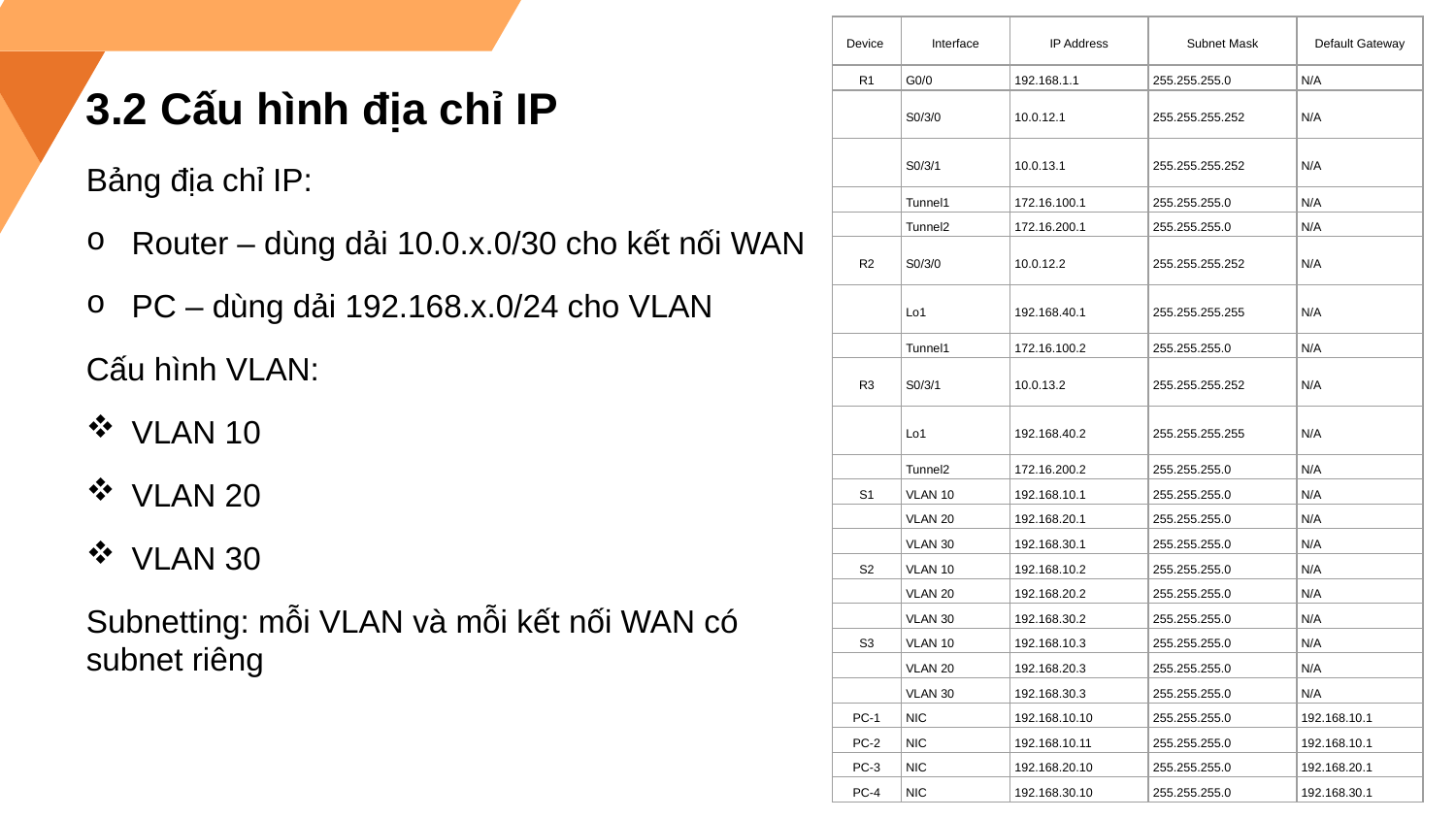

| Device | Interface | IP Address | Subnet Mask | Default Gateway |
| --- | --- | --- | --- | --- |
| R1 | G0/0 | 192.168.1.1 | 255.255.255.0 | N/A |
|  | S0/3/0 | 10.0.12.1 | 255.255.255.252 | N/A |
|  | S0/3/1 | 10.0.13.1 | 255.255.255.252 | N/A |
|  | Tunnel1 | 172.16.100.1 | 255.255.255.0 | N/A |
|  | Tunnel2 | 172.16.200.1 | 255.255.255.0 | N/A |
| R2 | S0/3/0 | 10.0.12.2 | 255.255.255.252 | N/A |
|  | Lo1 | 192.168.40.1 | 255.255.255.255 | N/A |
|  | Tunnel1 | 172.16.100.2 | 255.255.255.0 | N/A |
| R3 | S0/3/1 | 10.0.13.2 | 255.255.255.252 | N/A |
|  | Lo1 | 192.168.40.2 | 255.255.255.255 | N/A |
|  | Tunnel2 | 172.16.200.2 | 255.255.255.0 | N/A |
| S1 | VLAN 10 | 192.168.10.1 | 255.255.255.0 | N/A |
|  | VLAN 20 | 192.168.20.1 | 255.255.255.0 | N/A |
|  | VLAN 30 | 192.168.30.1 | 255.255.255.0 | N/A |
| S2 | VLAN 10 | 192.168.10.2 | 255.255.255.0 | N/A |
|  | VLAN 20 | 192.168.20.2 | 255.255.255.0 | N/A |
|  | VLAN 30 | 192.168.30.2 | 255.255.255.0 | N/A |
| S3 | VLAN 10 | 192.168.10.3 | 255.255.255.0 | N/A |
|  | VLAN 20 | 192.168.20.3 | 255.255.255.0 | N/A |
|  | VLAN 30 | 192.168.30.3 | 255.255.255.0 | N/A |
| PC-1 | NIC | 192.168.10.10 | 255.255.255.0 | 192.168.10.1 |
| PC-2 | NIC | 192.168.10.11 | 255.255.255.0 | 192.168.10.1 |
| PC-3 | NIC | 192.168.20.10 | 255.255.255.0 | 192.168.20.1 |
| PC-4 | NIC | 192.168.30.10 | 255.255.255.0 | 192.168.30.1 |
3.2 Cấu hình địa chỉ IP
Bảng địa chỉ IP:
Router – dùng dải 10.0.x.0/30 cho kết nối WAN
PC – dùng dải 192.168.x.0/24 cho VLAN
Cấu hình VLAN:
VLAN 10
VLAN 20
VLAN 30
Subnetting: mỗi VLAN và mỗi kết nối WAN có subnet riêng